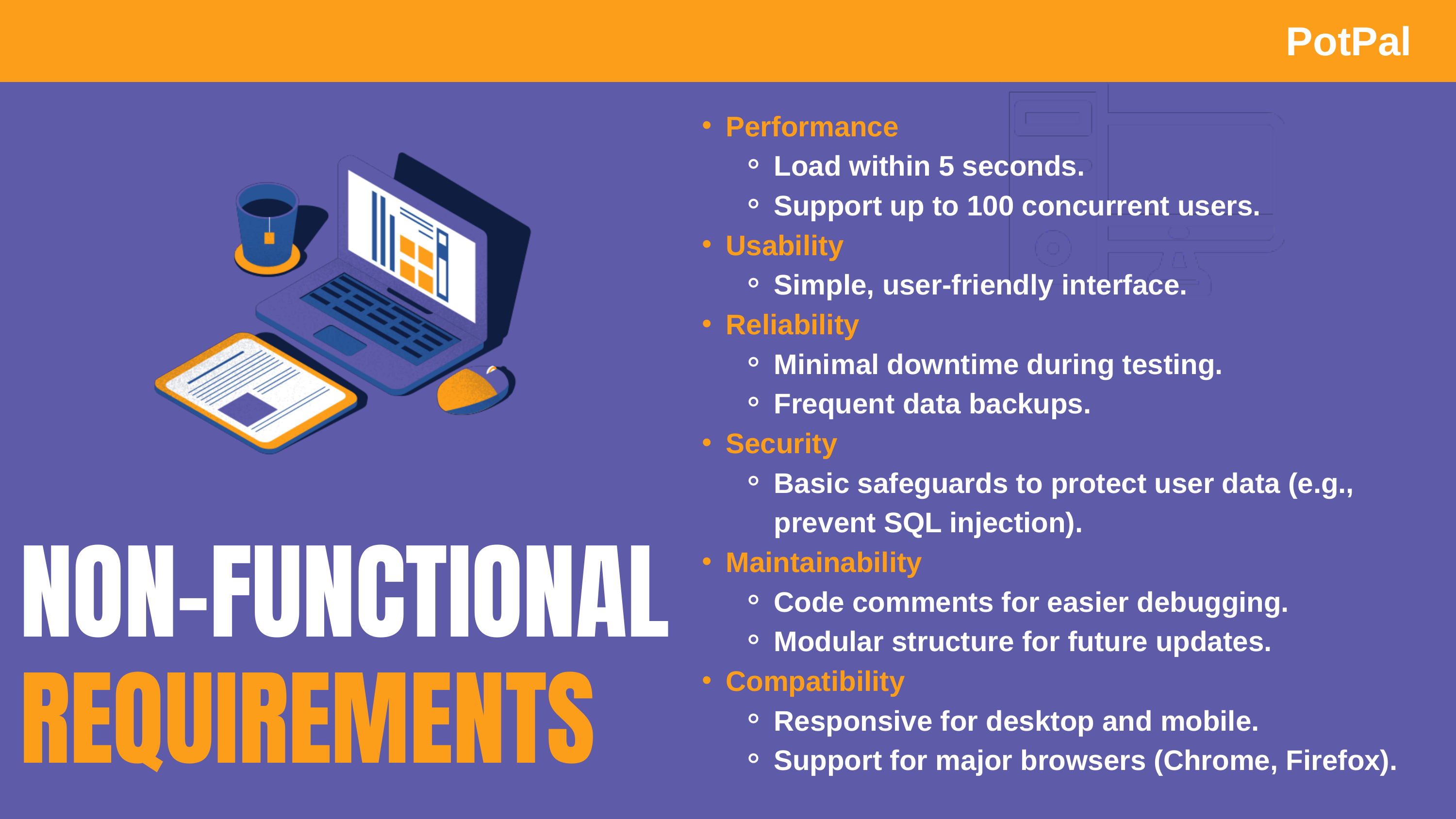

PotPal

Performance
Load within 5 seconds.
Support up to 100 concurrent users.
Usability
Simple, user-friendly interface.
Reliability
Minimal downtime during testing.
Frequent data backups.
Security
Basic safeguards to protect user data (e.g., prevent SQL injection).
Maintainability
Code comments for easier debugging.
Modular structure for future updates.
Compatibility
Responsive for desktop and mobile.
Support for major browsers (Chrome, Firefox).

NON-FUNCTIONAL
REQUIREMENTS